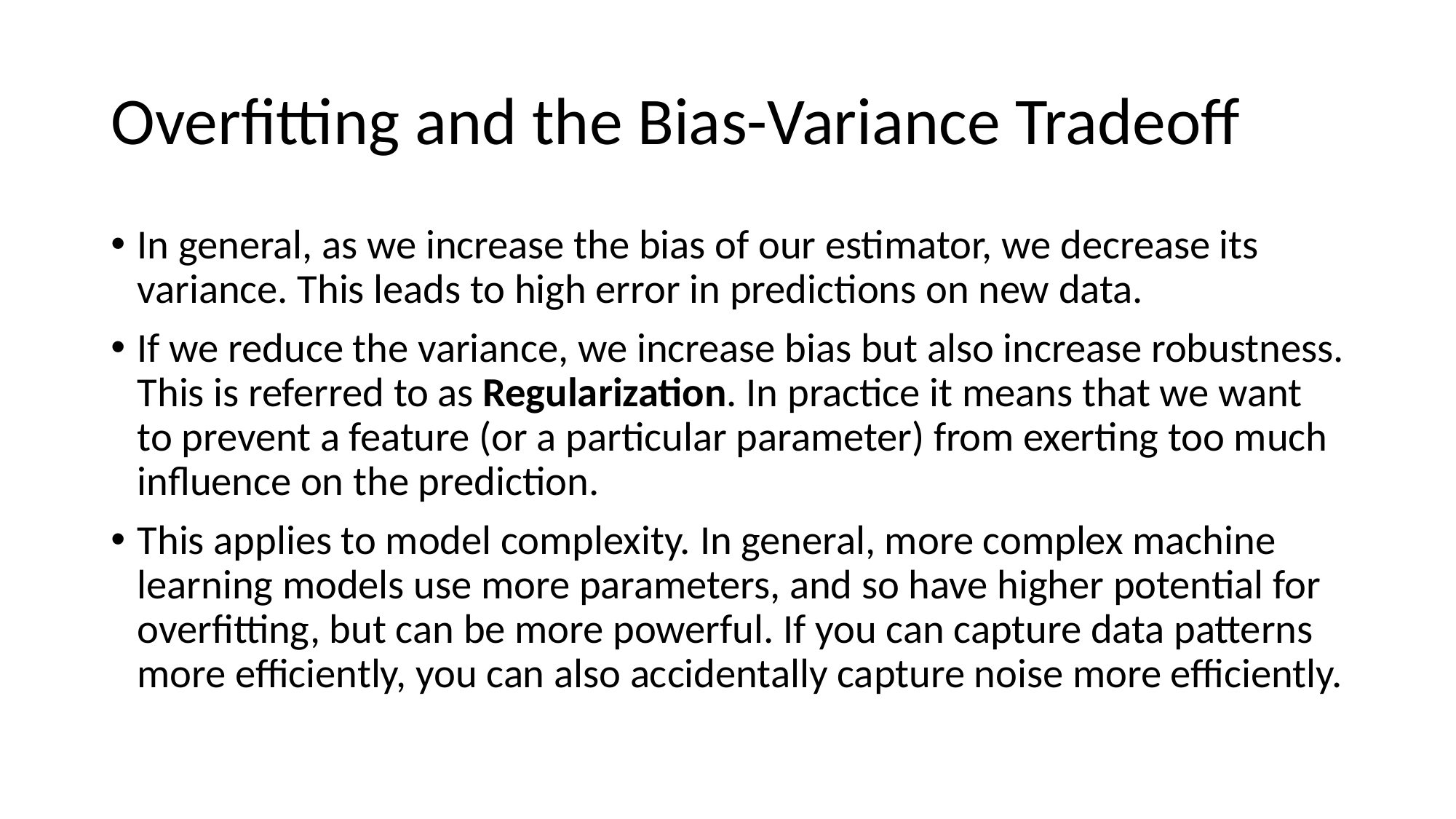

# Overfitting and the Bias-Variance Tradeoff
In general, as we increase the bias of our estimator, we decrease its variance. This leads to high error in predictions on new data.
If we reduce the variance, we increase bias but also increase robustness. This is referred to as Regularization. In practice it means that we want to prevent a feature (or a particular parameter) from exerting too much influence on the prediction.
This applies to model complexity. In general, more complex machine learning models use more parameters, and so have higher potential for overfitting, but can be more powerful. If you can capture data patterns more efficiently, you can also accidentally capture noise more efficiently.